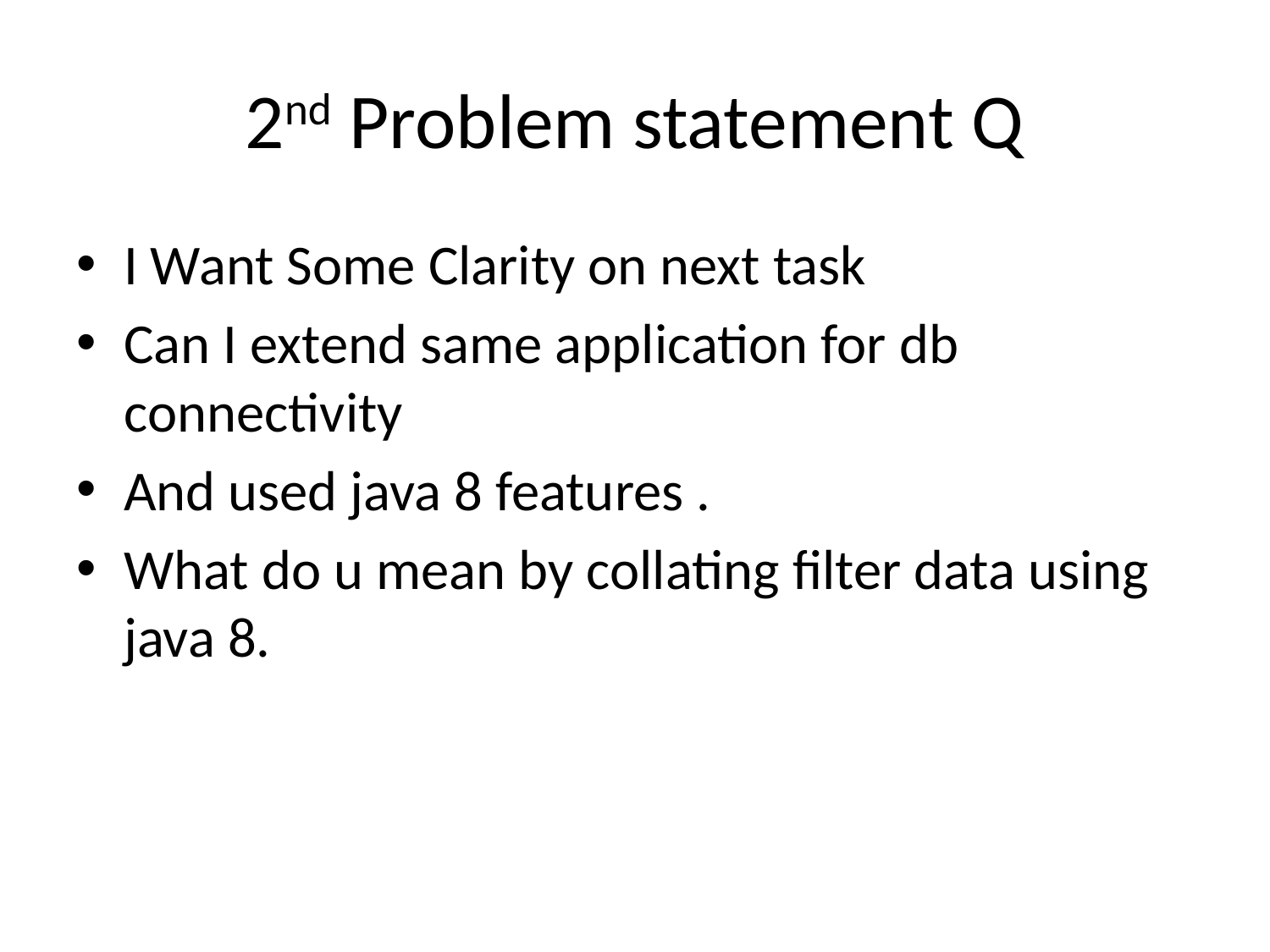

# 2nd Problem statement Q
I Want Some Clarity on next task
Can I extend same application for db connectivity
And used java 8 features .
What do u mean by collating filter data using java 8.